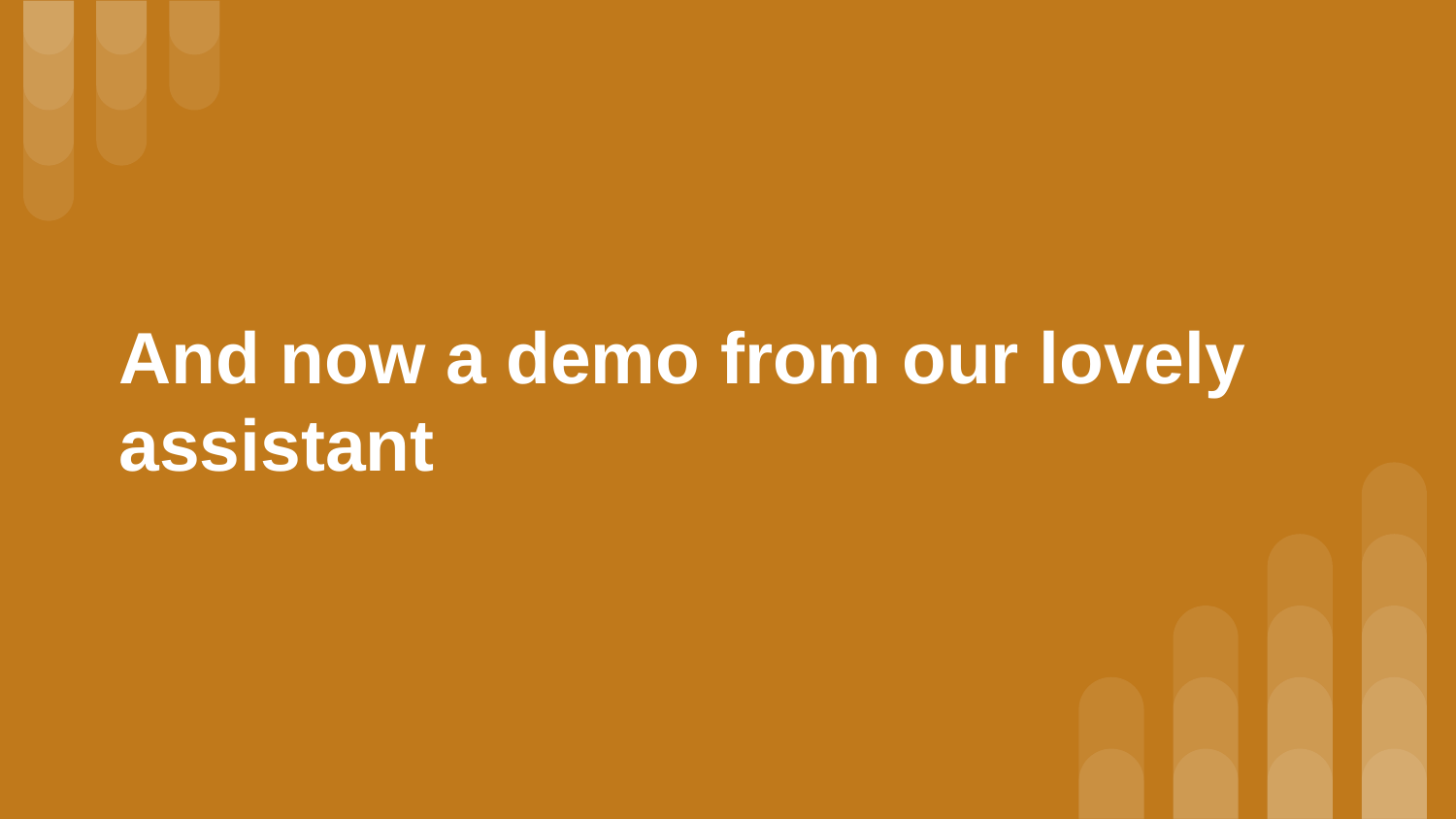

# And now a demo from our lovely assistant